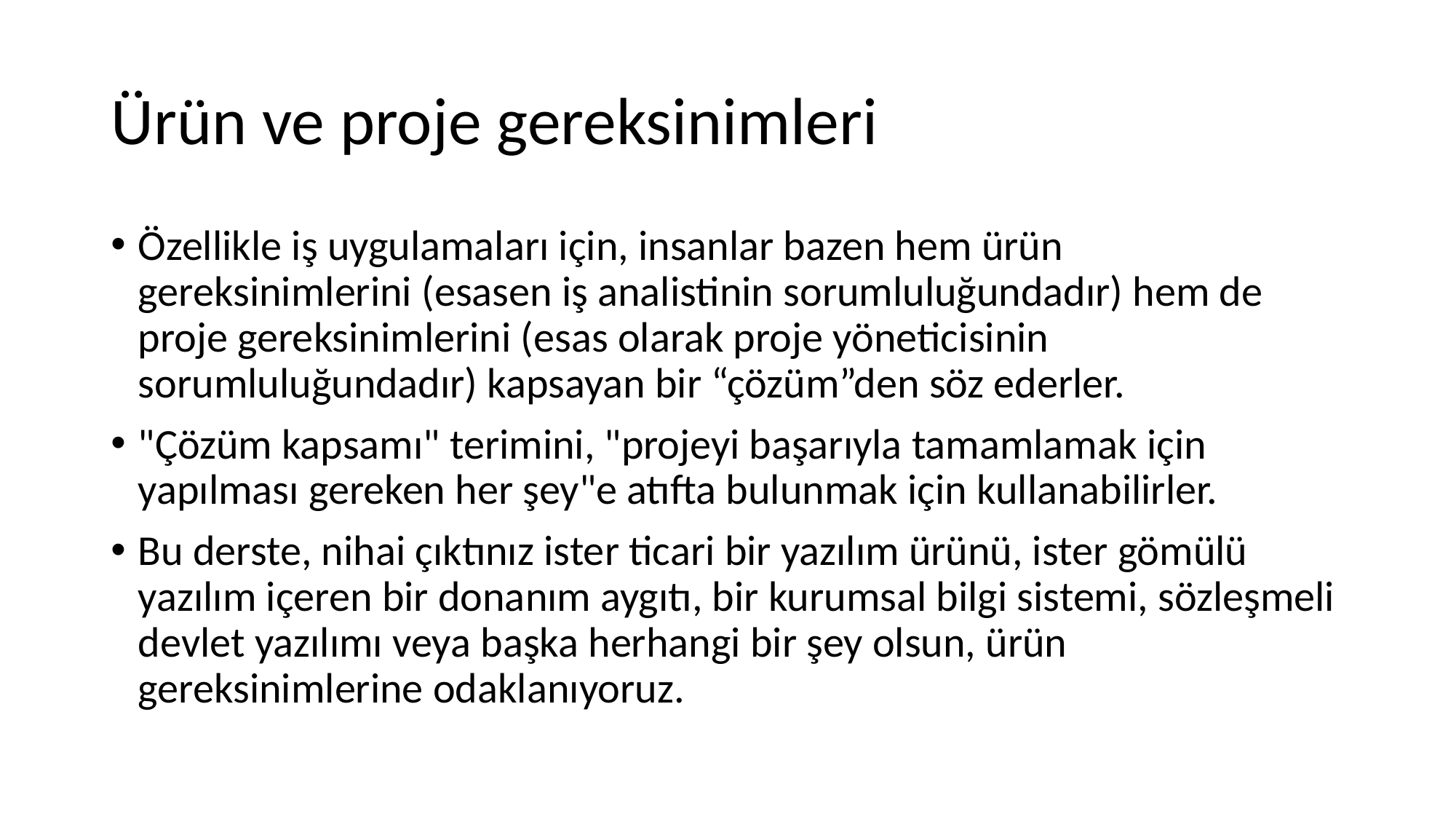

# Ürün ve proje gereksinimleri
Özellikle iş uygulamaları için, insanlar bazen hem ürün gereksinimlerini (esasen iş analistinin sorumluluğundadır) hem de proje gereksinimlerini (esas olarak proje yöneticisinin sorumluluğundadır) kapsayan bir “çözüm”den söz ederler.
"Çözüm kapsamı" terimini, "projeyi başarıyla tamamlamak için yapılması gereken her şey"e atıfta bulunmak için kullanabilirler.
Bu derste, nihai çıktınız ister ticari bir yazılım ürünü, ister gömülü yazılım içeren bir donanım aygıtı, bir kurumsal bilgi sistemi, sözleşmeli devlet yazılımı veya başka herhangi bir şey olsun, ürün gereksinimlerine odaklanıyoruz.